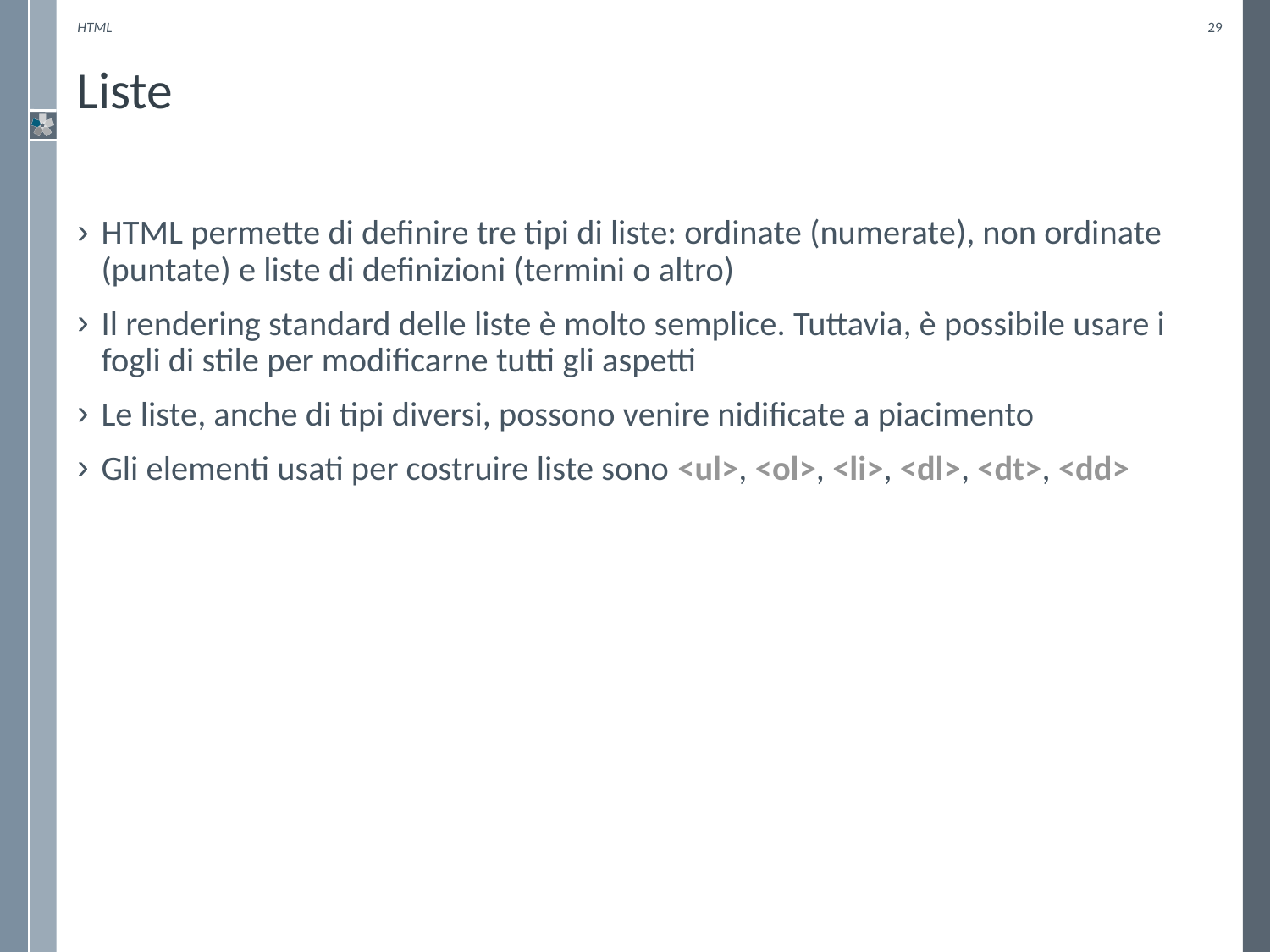

HTML
29
# Liste
HTML permette di definire tre tipi di liste: ordinate (numerate), non ordinate (puntate) e liste di definizioni (termini o altro)
Il rendering standard delle liste è molto semplice. Tuttavia, è possibile usare i fogli di stile per modificarne tutti gli aspetti
Le liste, anche di tipi diversi, possono venire nidificate a piacimento
Gli elementi usati per costruire liste sono <ul>, <ol>, <li>, <dl>, <dt>, <dd>